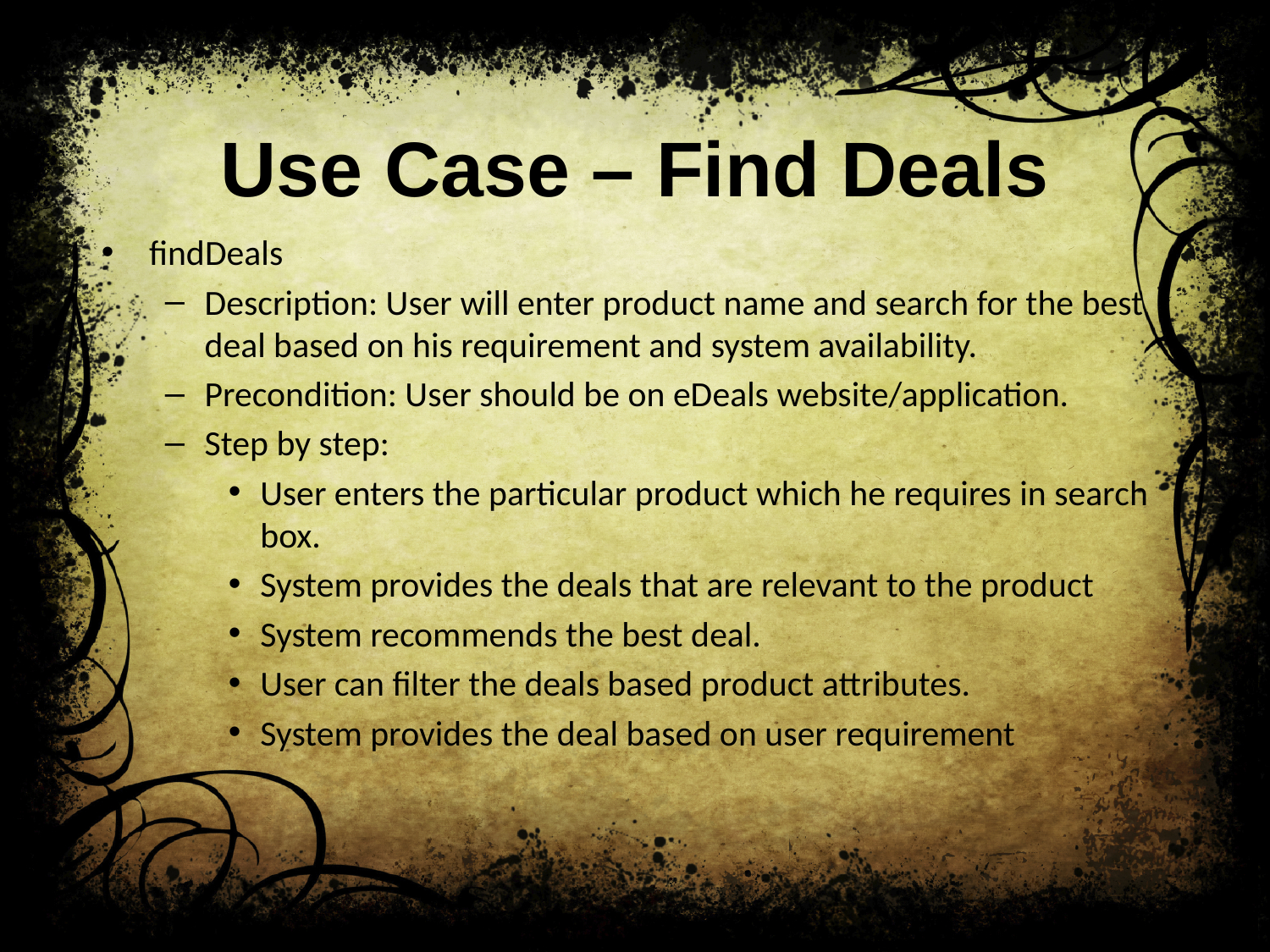

# Use Case – Find Deals
findDeals
Description: User will enter product name and search for the best deal based on his requirement and system availability.
Precondition: User should be on eDeals website/application.
Step by step:
User enters the particular product which he requires in search box.
System provides the deals that are relevant to the product
System recommends the best deal.
User can filter the deals based product attributes.
System provides the deal based on user requirement